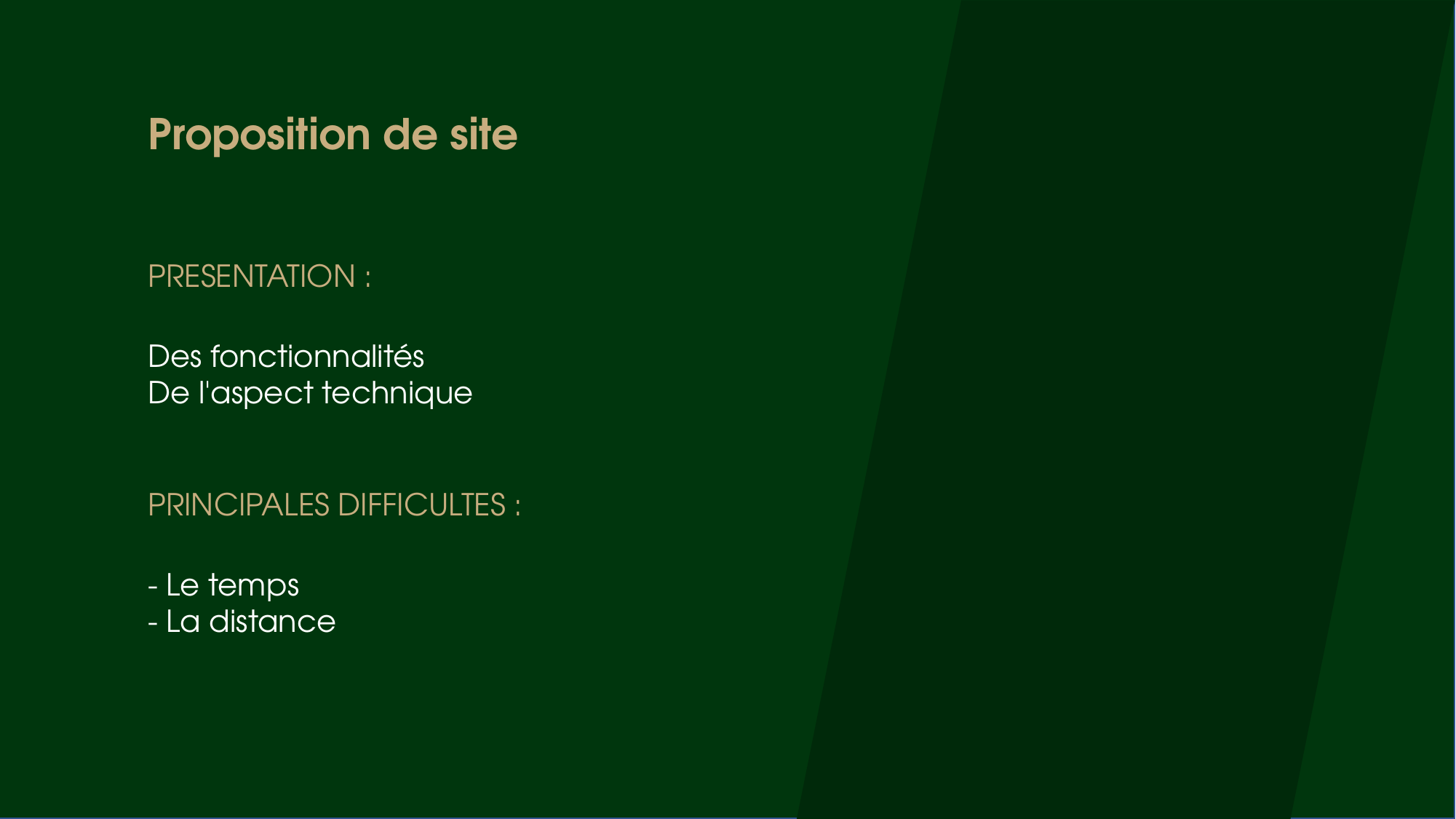

Proposition de site

PRESENTATION :

Des fonctionnalités
De l'aspect technique

PRINCIPALES DIFFICULTES :

- Le temps
- La distance